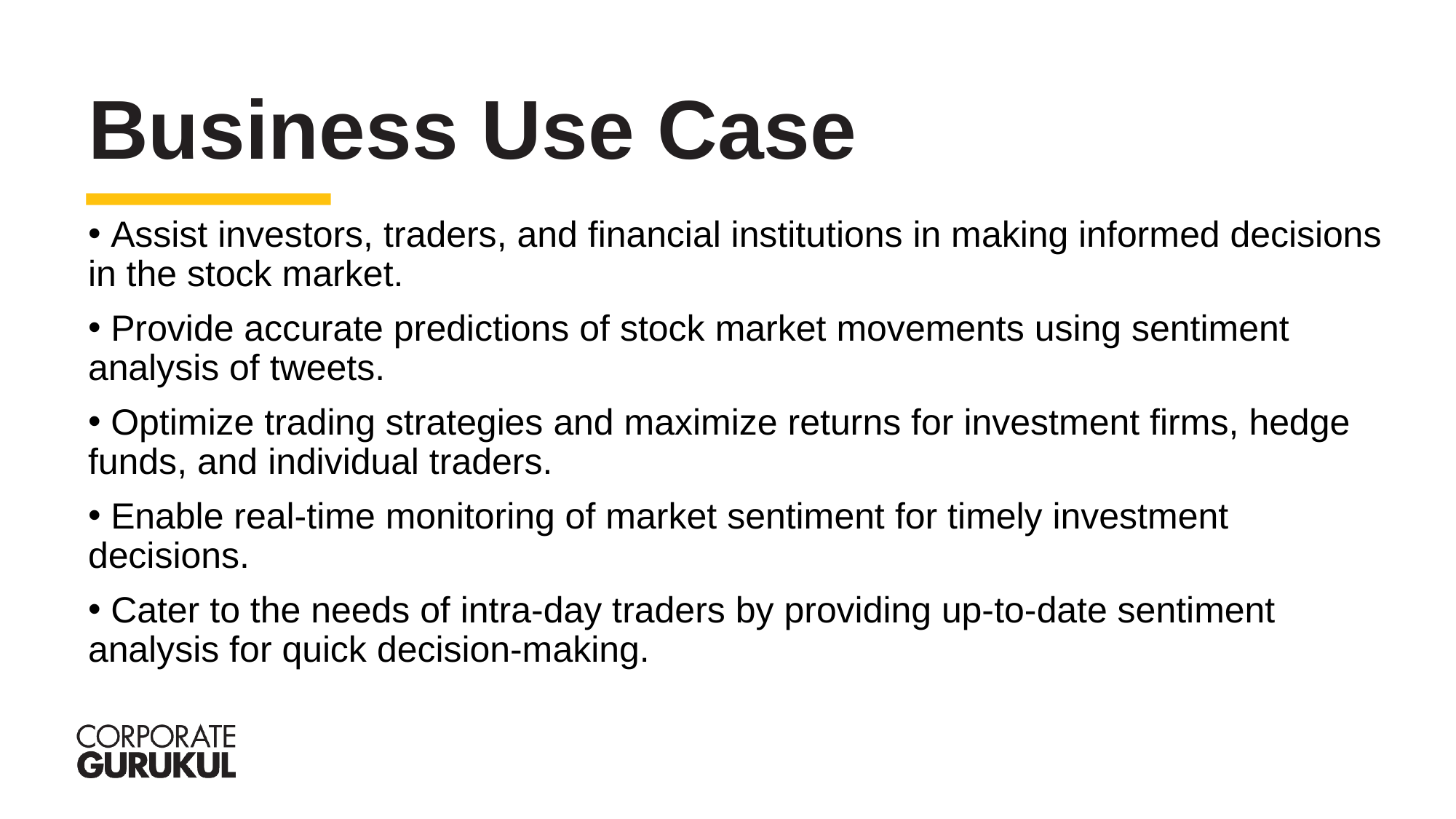

Business Use Case
 Assist investors, traders, and financial institutions in making informed decisions in the stock market.
 Provide accurate predictions of stock market movements using sentiment analysis of tweets.
 Optimize trading strategies and maximize returns for investment firms, hedge funds, and individual traders.
 Enable real-time monitoring of market sentiment for timely investment decisions.
 Cater to the needs of intra-day traders by providing up-to-date sentiment analysis for quick decision-making.